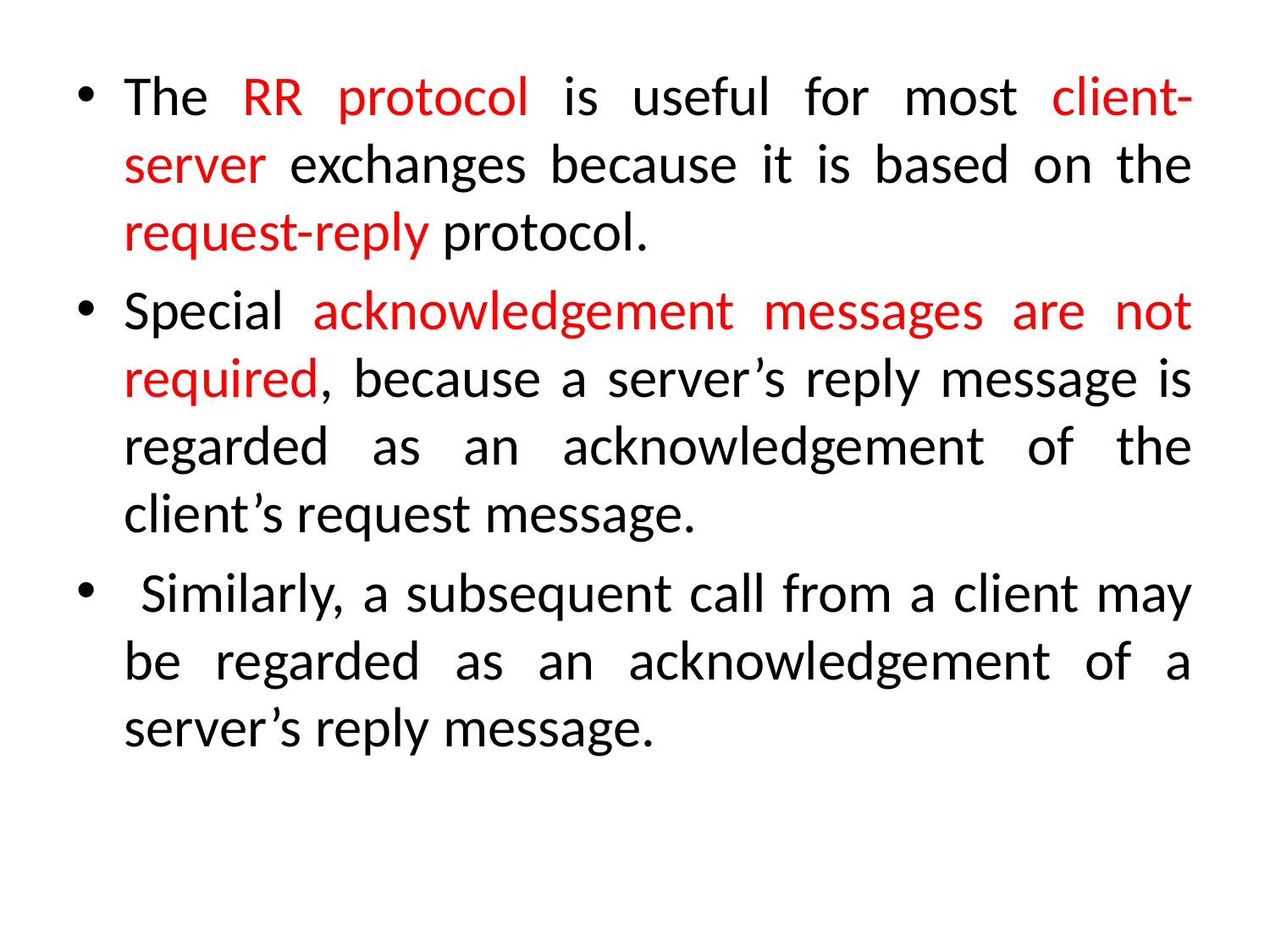

The RR protocol is useful for most client- server exchanges because it is based on the request-reply protocol.
Special acknowledgement messages are not required, because a server’s reply message is regarded as an acknowledgement of the client’s request message.
 Similarly, a subsequent call from a client may be regarded as an acknowledgement of a server’s reply message.